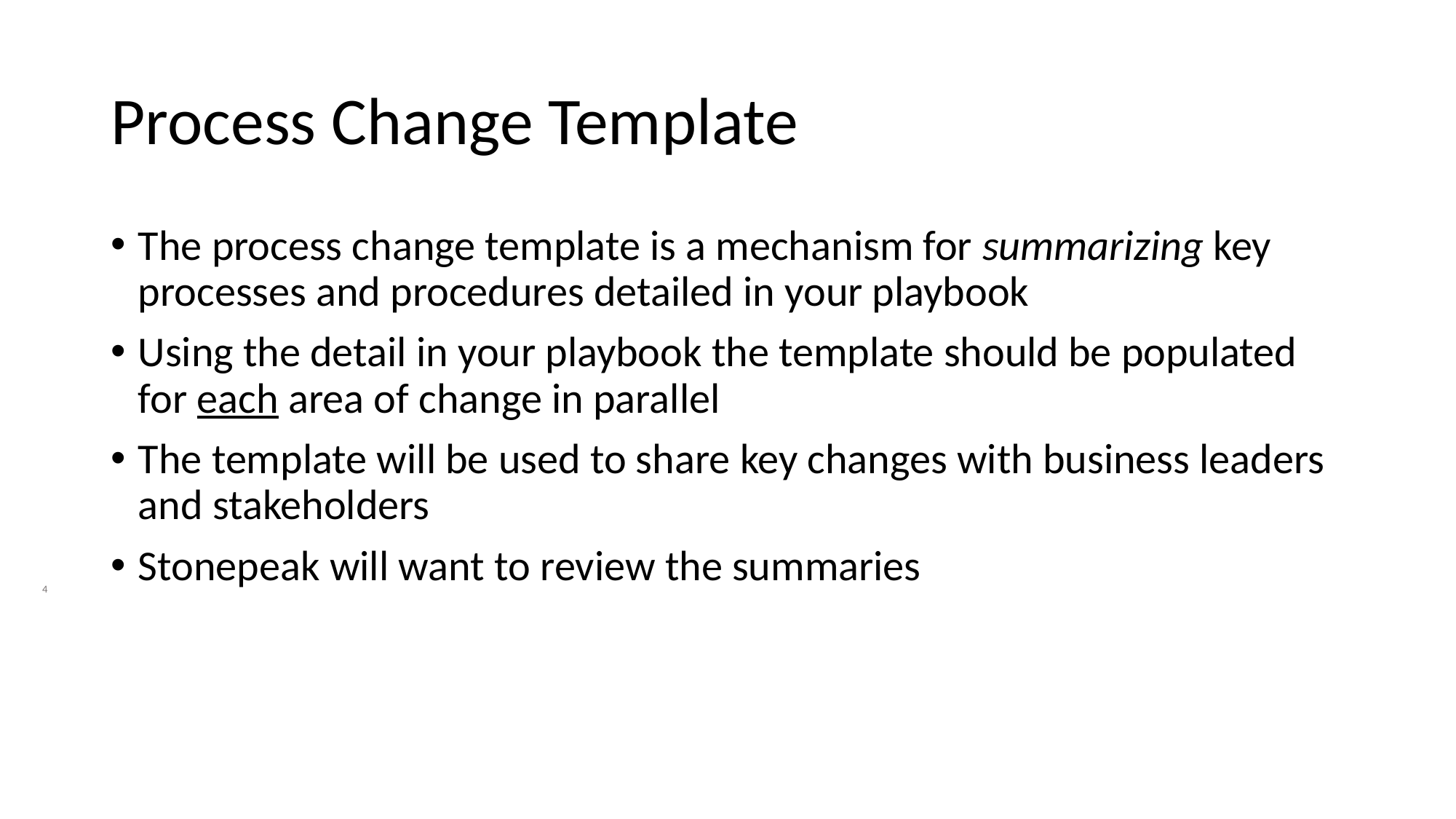

# Process Change Template
The process change template is a mechanism for summarizing key processes and procedures detailed in your playbook
Using the detail in your playbook the template should be populated for each area of change in parallel
The template will be used to share key changes with business leaders and stakeholders
Stonepeak will want to review the summaries
4